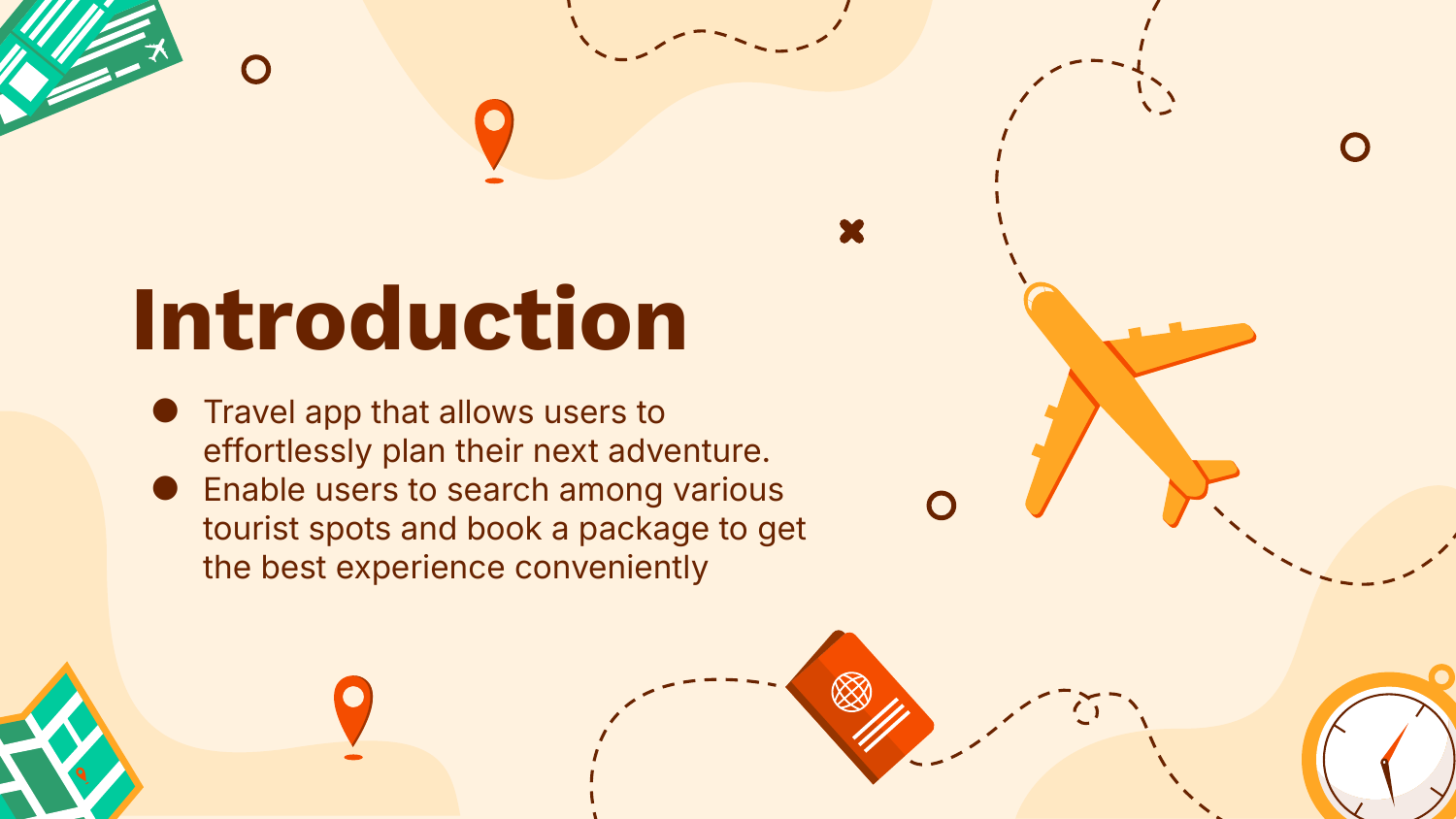

# Introduction

Travel app that allows users to effortlessly plan their next adventure.
Enable users to search among various tourist spots and book a package to get the best experience conveniently